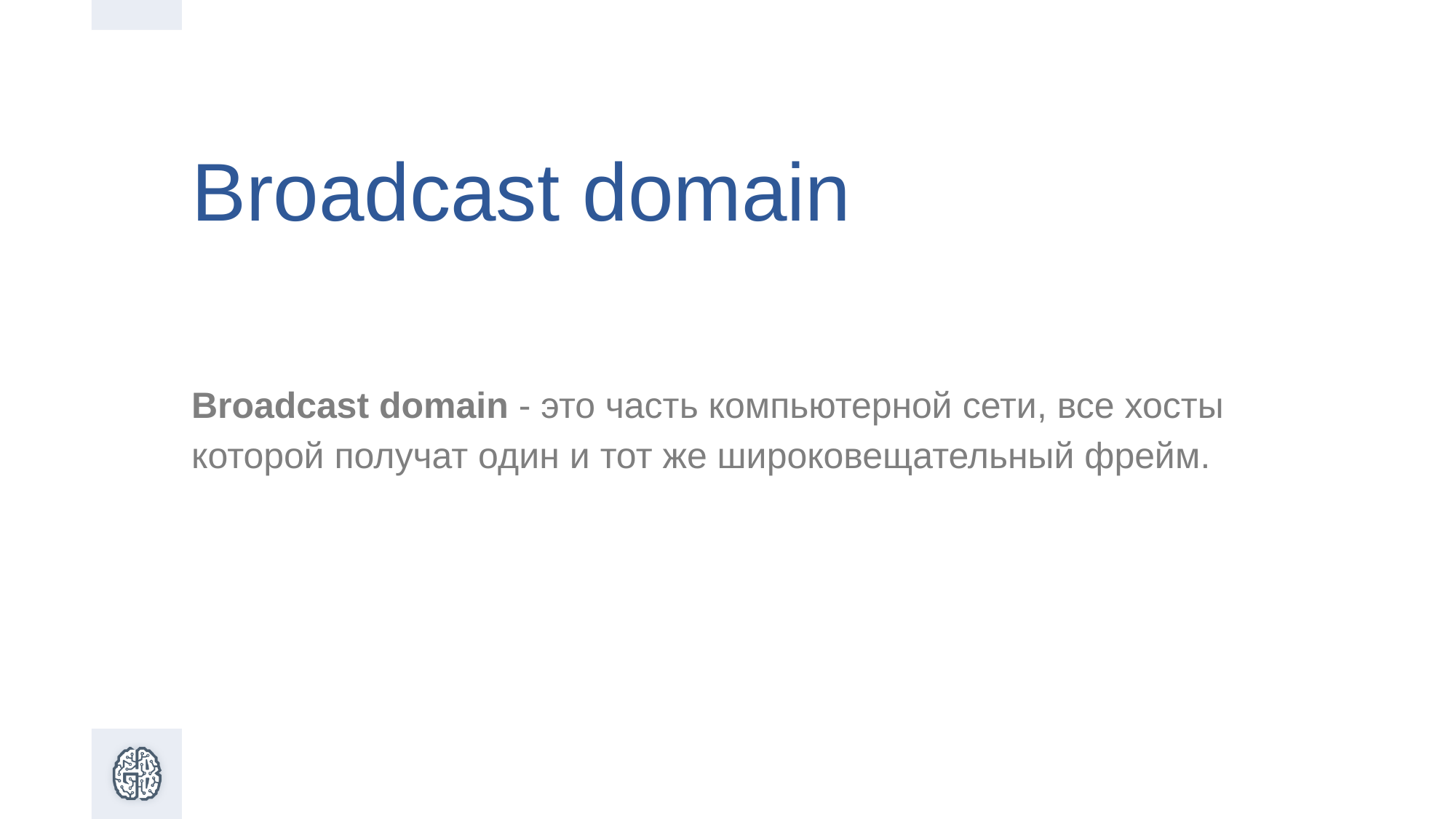

# Broadcast domain
Broadcast domain - это часть компьютерной сети, все хосты которой получат один и тот же широковещательный фрейм.